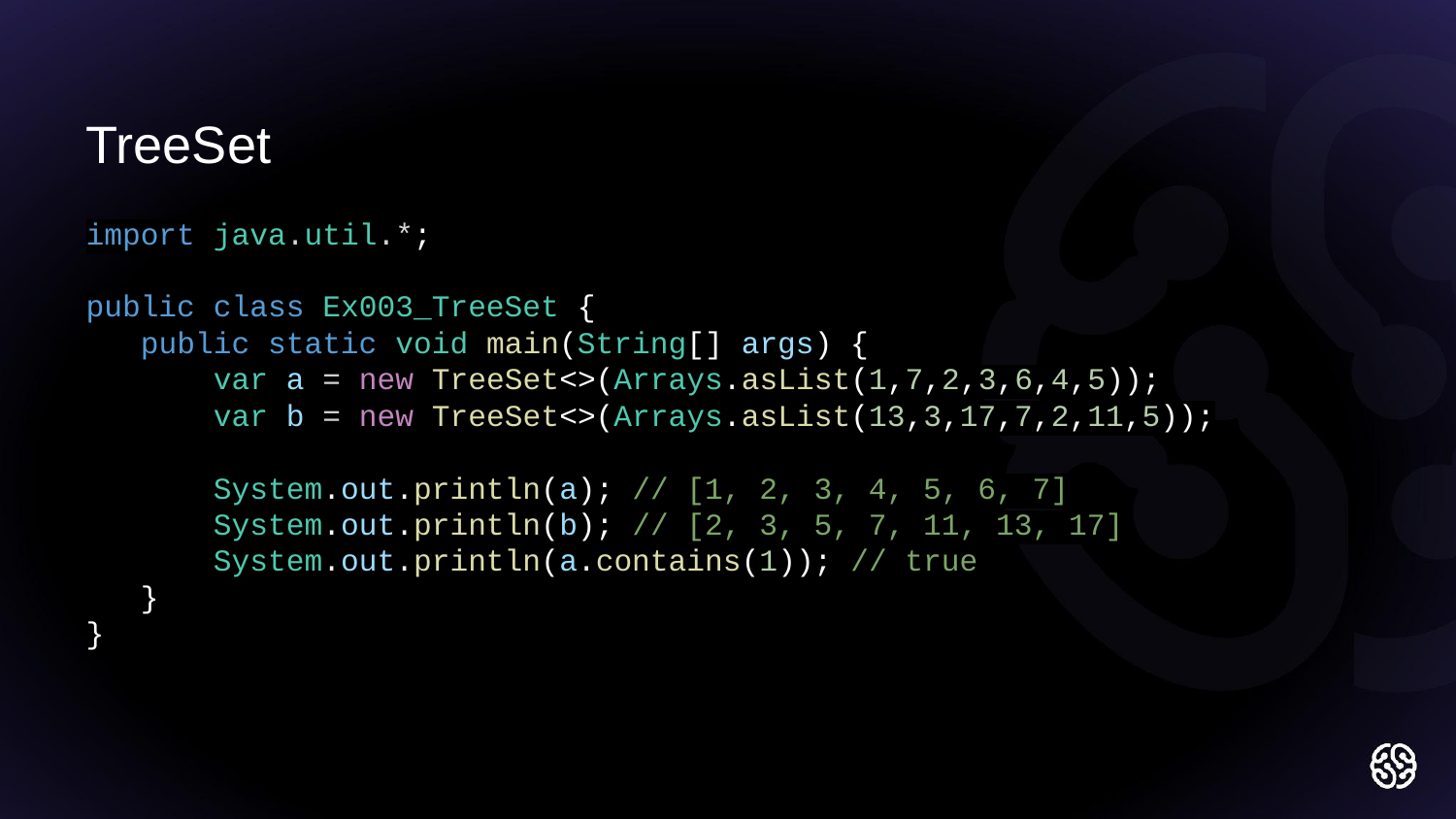

TreeSet
import java.util.*;

public class Ex003_TreeSet {
   public static void main(String[] args) {
       var a = new TreeSet<>(Arrays.asList(1,7,2,3,6,4,5));
       var b = new TreeSet<>(Arrays.asList(13,3,17,7,2,11,5));

       System.out.println(a); // [1, 2, 3, 4, 5, 6, 7]
       System.out.println(b); // [2, 3, 5, 7, 11, 13, 17]
       System.out.println(a.contains(1)); // true
   }
}